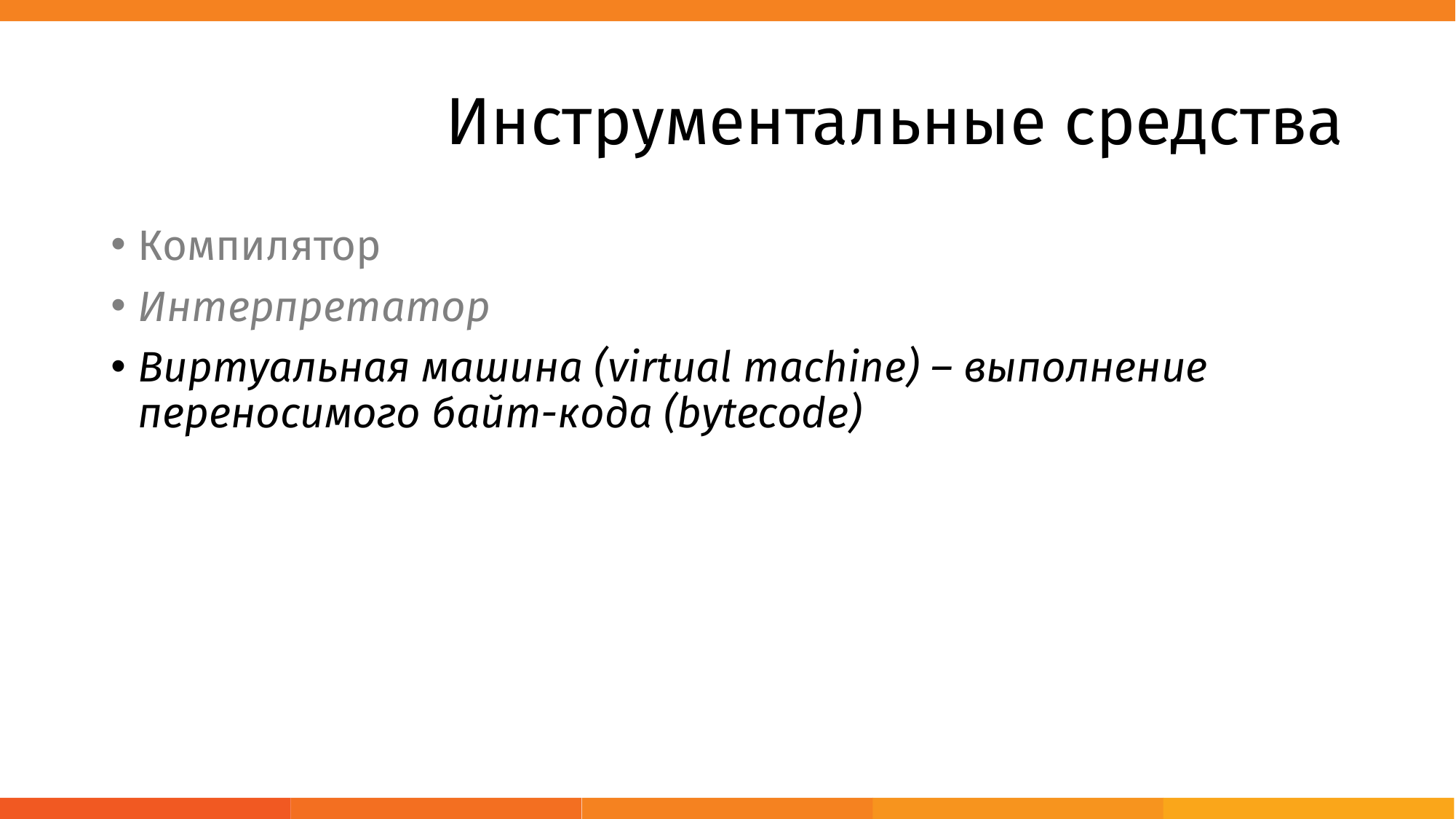

# Инструментальные средства
Компилятор
Интерпретатор
Виртуальная машина (virtual machine) – выполнение переносимого байт-кода (bytecode)